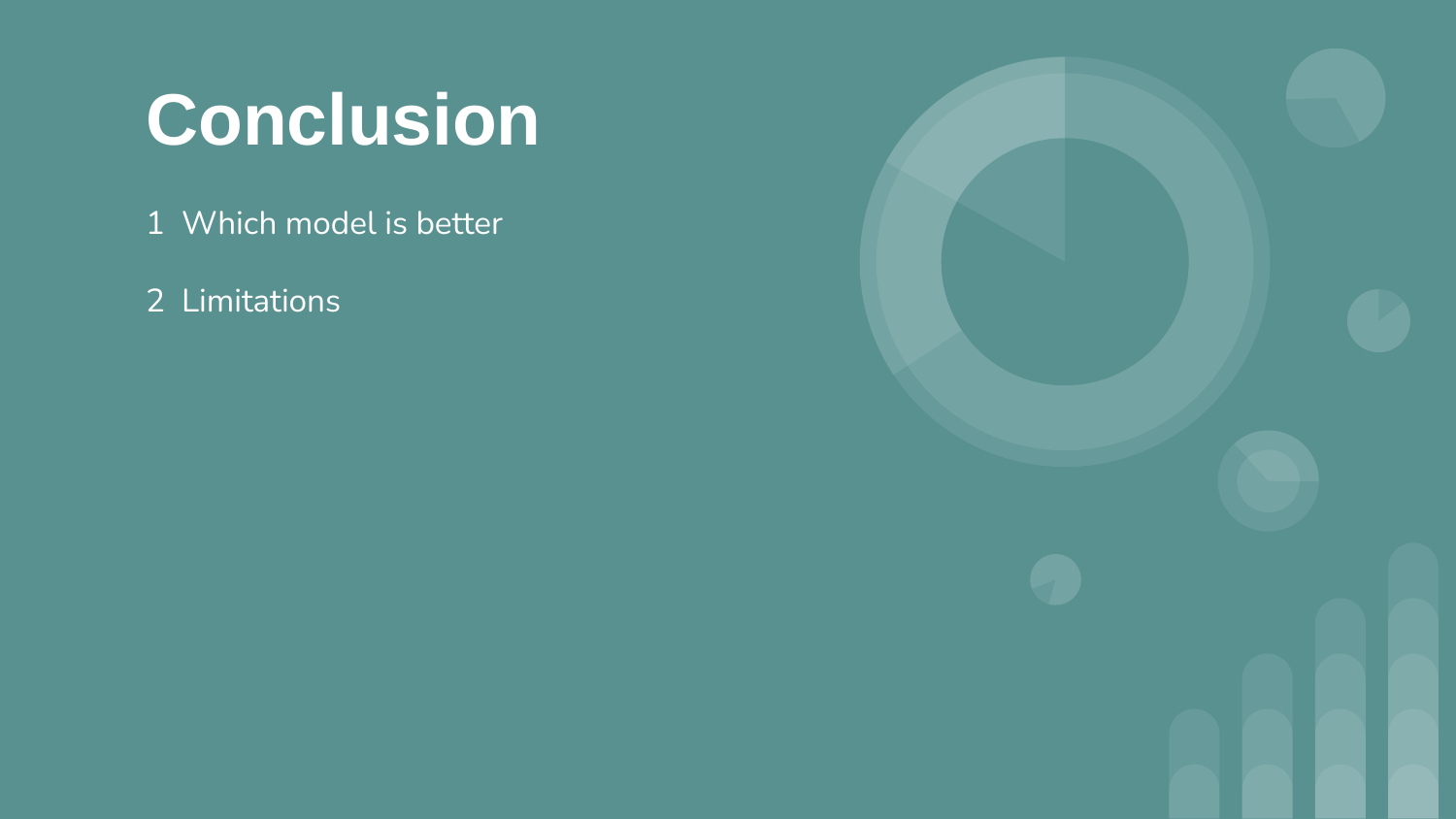

# Conclusion
1  Which model is better

2  Limitations